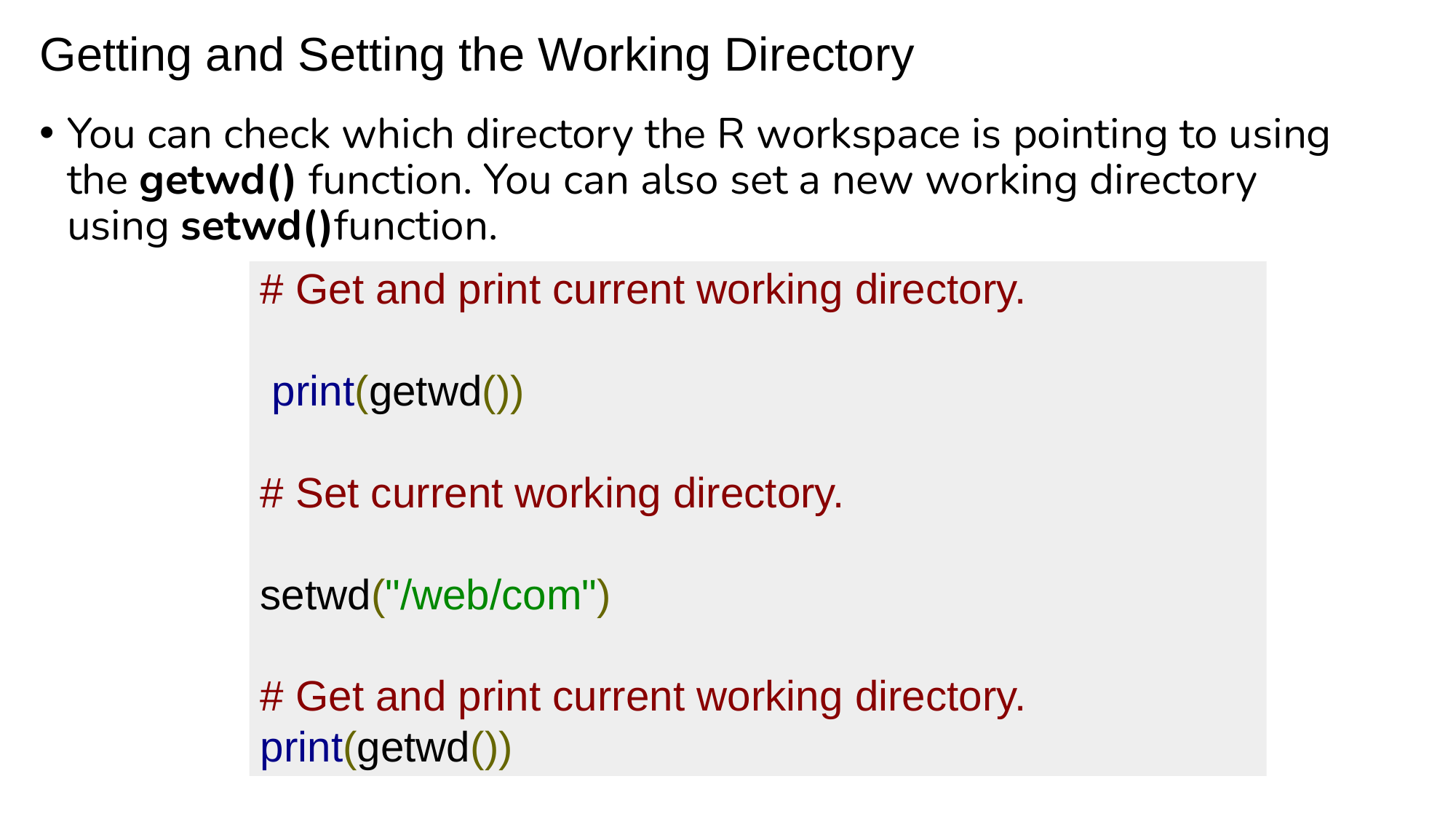

# Getting and Setting the Working Directory
You can check which directory the R workspace is pointing to using the getwd() function. You can also set a new working directory using setwd()function.
# Get and print current working directory.

 print(getwd())

# Set current working directory.

setwd("/web/com")

# Get and print current working directory.
print(getwd())